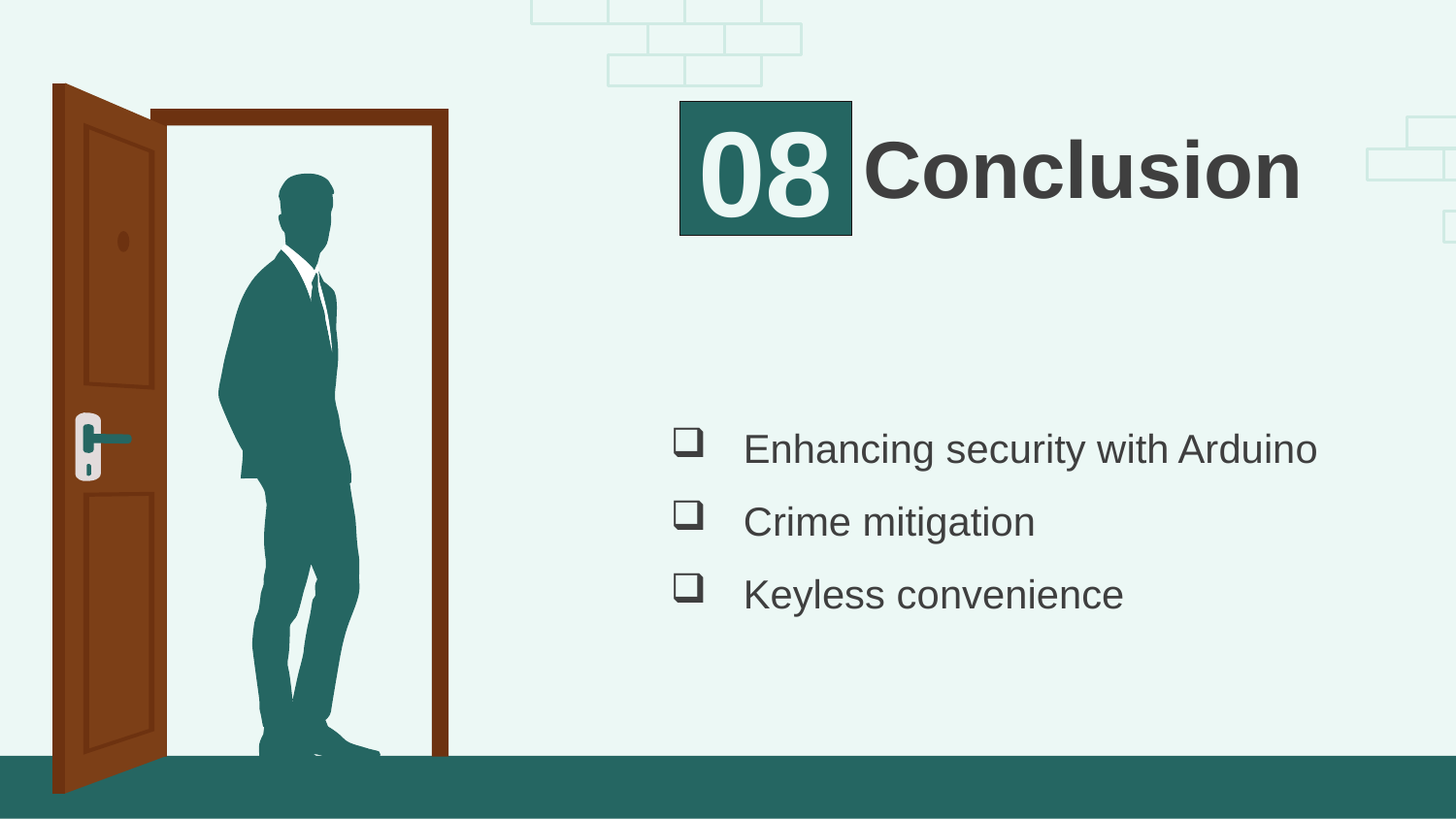

08
# Conclusion

Enhancing security with Arduino
Crime mitigation
Keyless convenience